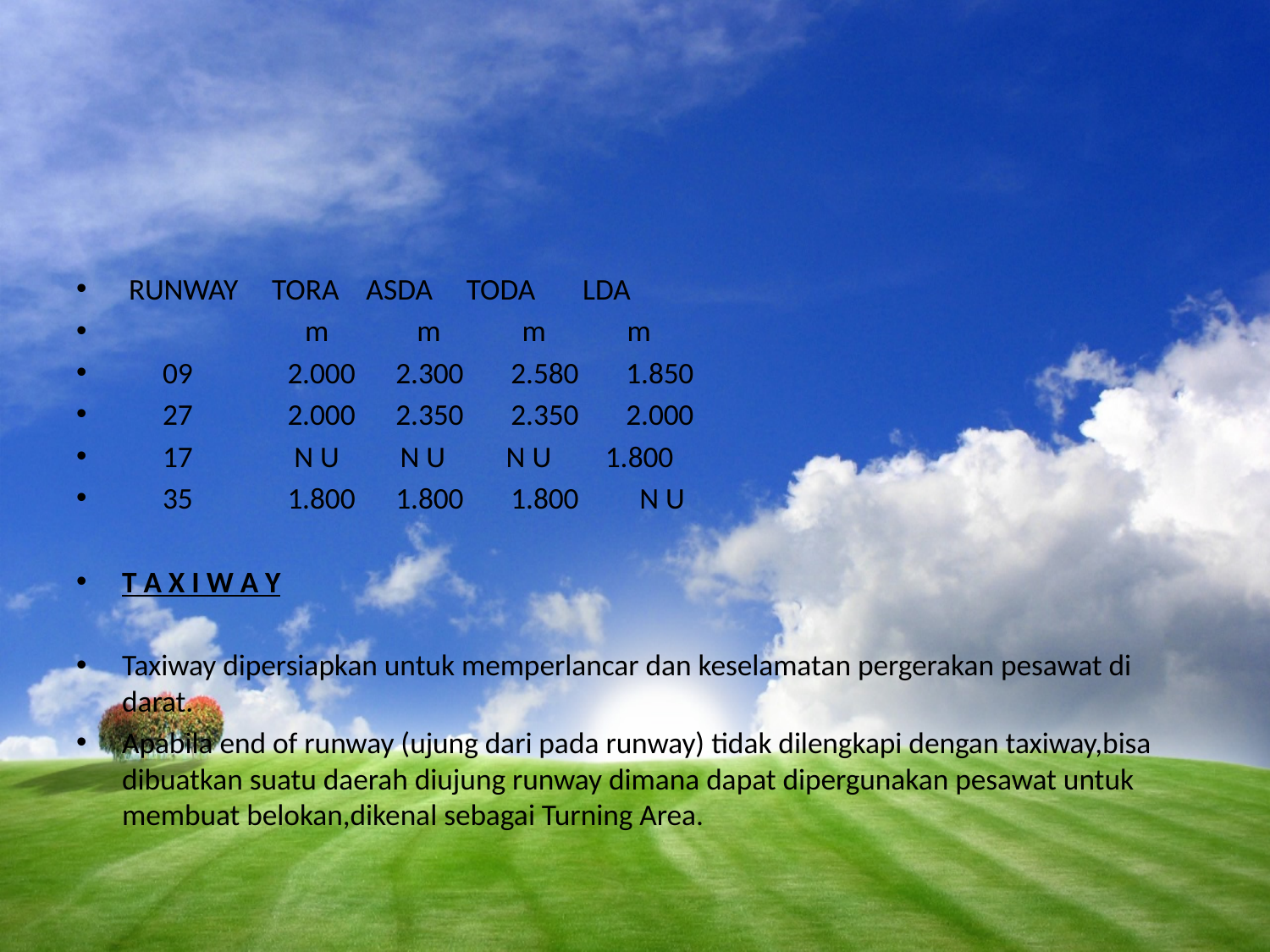

#

 RUNWAY     TORA    ASDA     TODA       LDA
                           m             m            m            m
      09              2.000      2.300       2.580       1.850
      27              2.000      2.350       2.350       2.000
      17               N U         N U         N U        1.800
      35              1.800      1.800       1.800         N U

T A X I W A Y

Taxiway dipersiapkan untuk memperlancar dan keselamatan pergerakan pesawat di darat.
Apabila end of runway (ujung dari pada runway) tidak dilengkapi dengan taxiway,bisa dibuatkan suatu daerah diujung runway dimana dapat dipergunakan pesawat untuk membuat belokan,dikenal sebagai Turning Area.